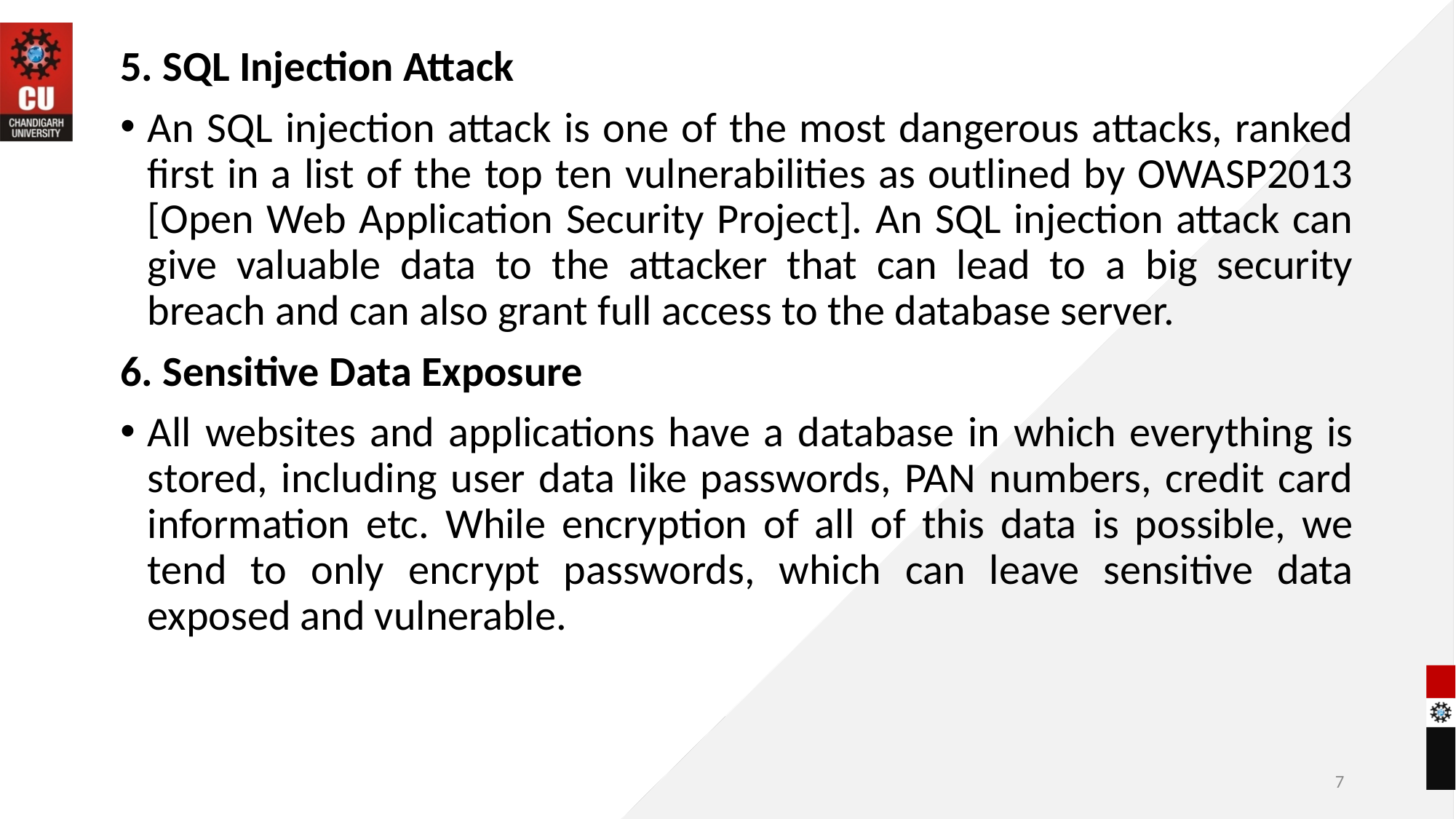

5. SQL Injection Attack
An SQL injection attack is one of the most dangerous attacks, ranked first in a list of the top ten vulnerabilities as outlined by OWASP2013 [Open Web Application Security Project]. An SQL injection attack can give valuable data to the attacker that can lead to a big security breach and can also grant full access to the database server.
6. Sensitive Data Exposure
All websites and applications have a database in which everything is stored, including user data like passwords, PAN numbers, credit card information etc. While encryption of all of this data is possible, we tend to only encrypt passwords, which can leave sensitive data exposed and vulnerable.

7